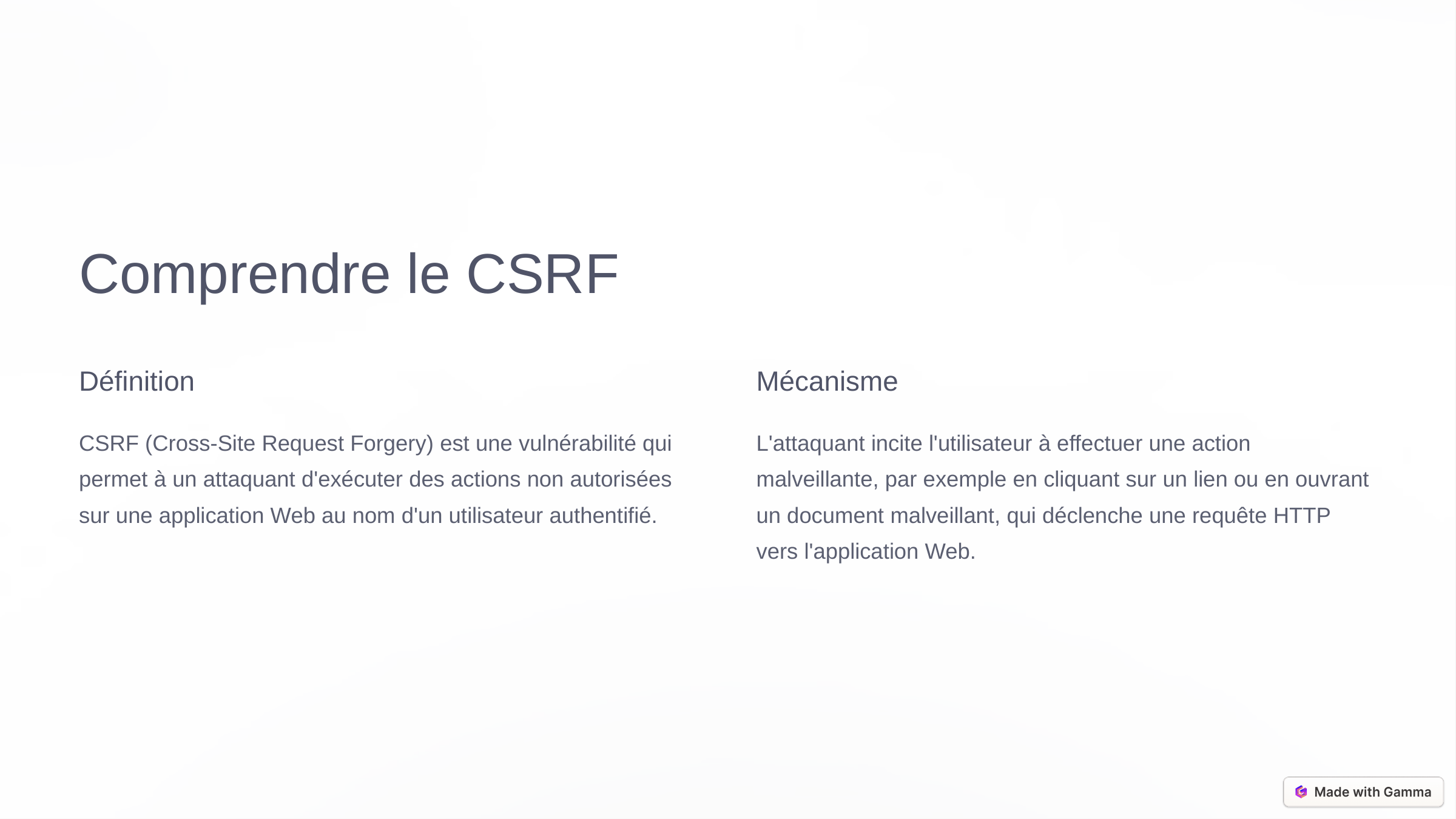

Comprendre le CSRF
Définition
Mécanisme
CSRF (Cross-Site Request Forgery) est une vulnérabilité qui permet à un attaquant d'exécuter des actions non autorisées sur une application Web au nom d'un utilisateur authentifié.
L'attaquant incite l'utilisateur à effectuer une action malveillante, par exemple en cliquant sur un lien ou en ouvrant un document malveillant, qui déclenche une requête HTTP vers l'application Web.